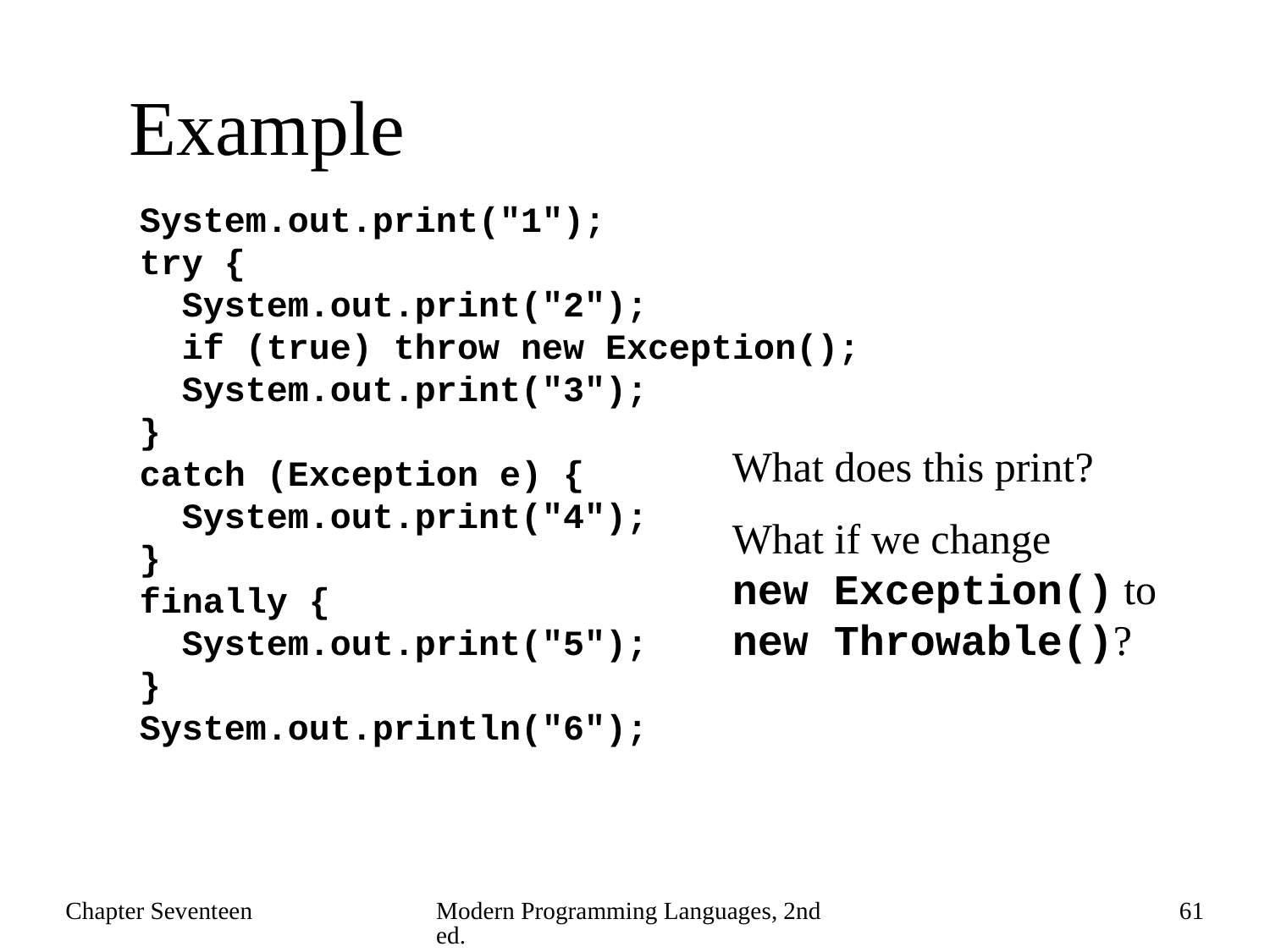

# Example
System.out.print("1");
try {
  System.out.print("2");
  if (true) throw new Exception();
  System.out.print("3");
}
catch (Exception e) {
  System.out.print("4");
}
finally {
  System.out.print("5");
}
System.out.println("6");
What does this print?
What if we change
new Exception() to new Throwable()?
Chapter Seventeen
Modern Programming Languages, 2nd ed.
61